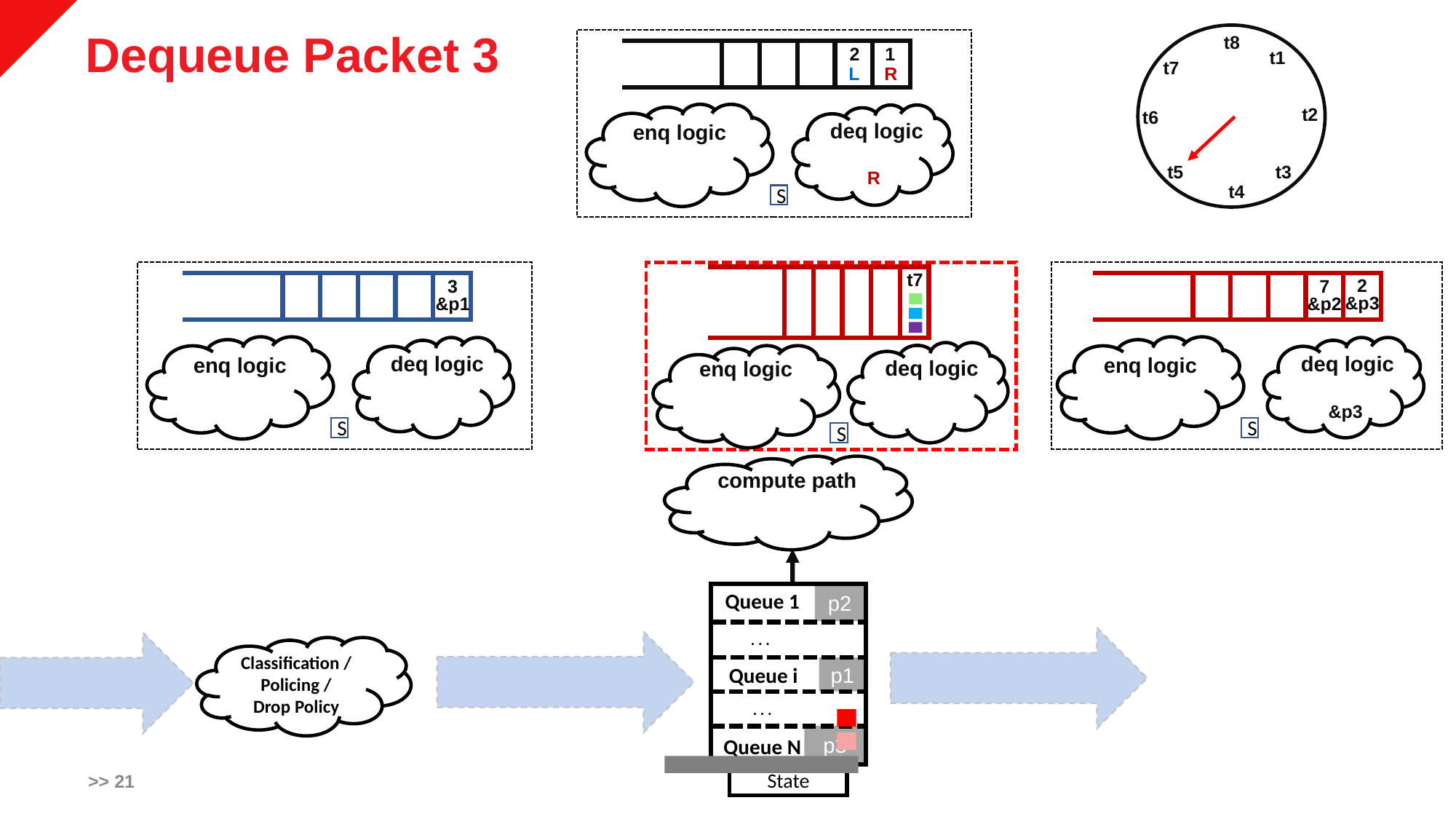

# Dequeue Packet 3

t1
t8
t7
t2
t6
t5
t3
t4

2
L
1
R

deq logic
enq logic
R
S

t7

2
&p3
3
&p1
7
&p2

deq logic
deq logic

enq logic
enq logic
deq logic
enq logic
&p3
S
S
S

compute path
Queue 1

p2
. . .

Classification / Policing /
Drop Policy
Queue i
p1
. . .

p3
Queue N
>> 21
State